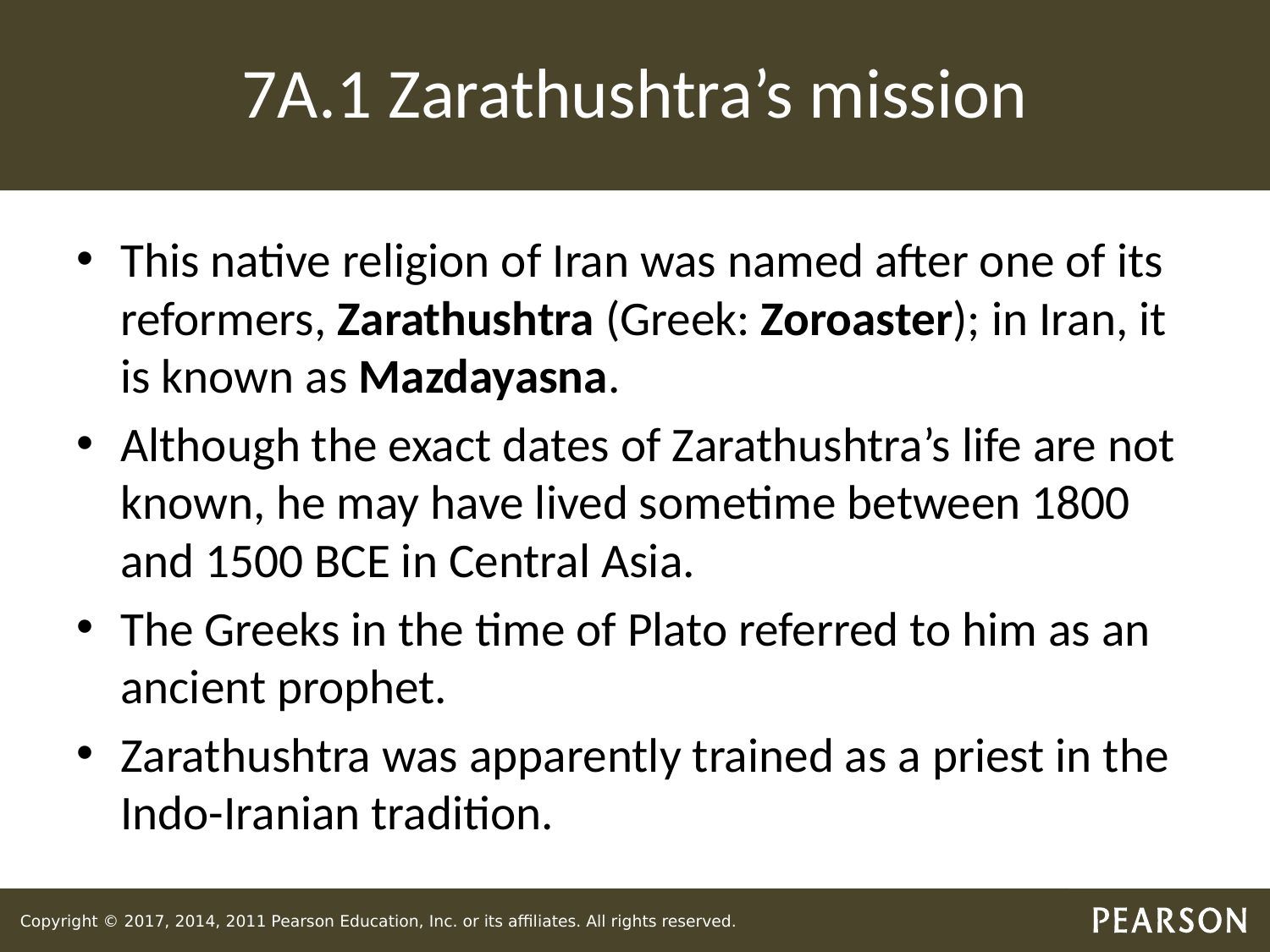

# 7A.1 Zarathushtra’s mission
This native religion of Iran was named after one of its reformers, Zarathushtra (Greek: Zoroaster); in Iran, it is known as Mazdayasna.
Although the exact dates of Zarathushtra’s life are not known, he may have lived sometime between 1800 and 1500 BCE in Central Asia.
The Greeks in the time of Plato referred to him as an ancient prophet.
Zarathushtra was apparently trained as a priest in the Indo-Iranian tradition.